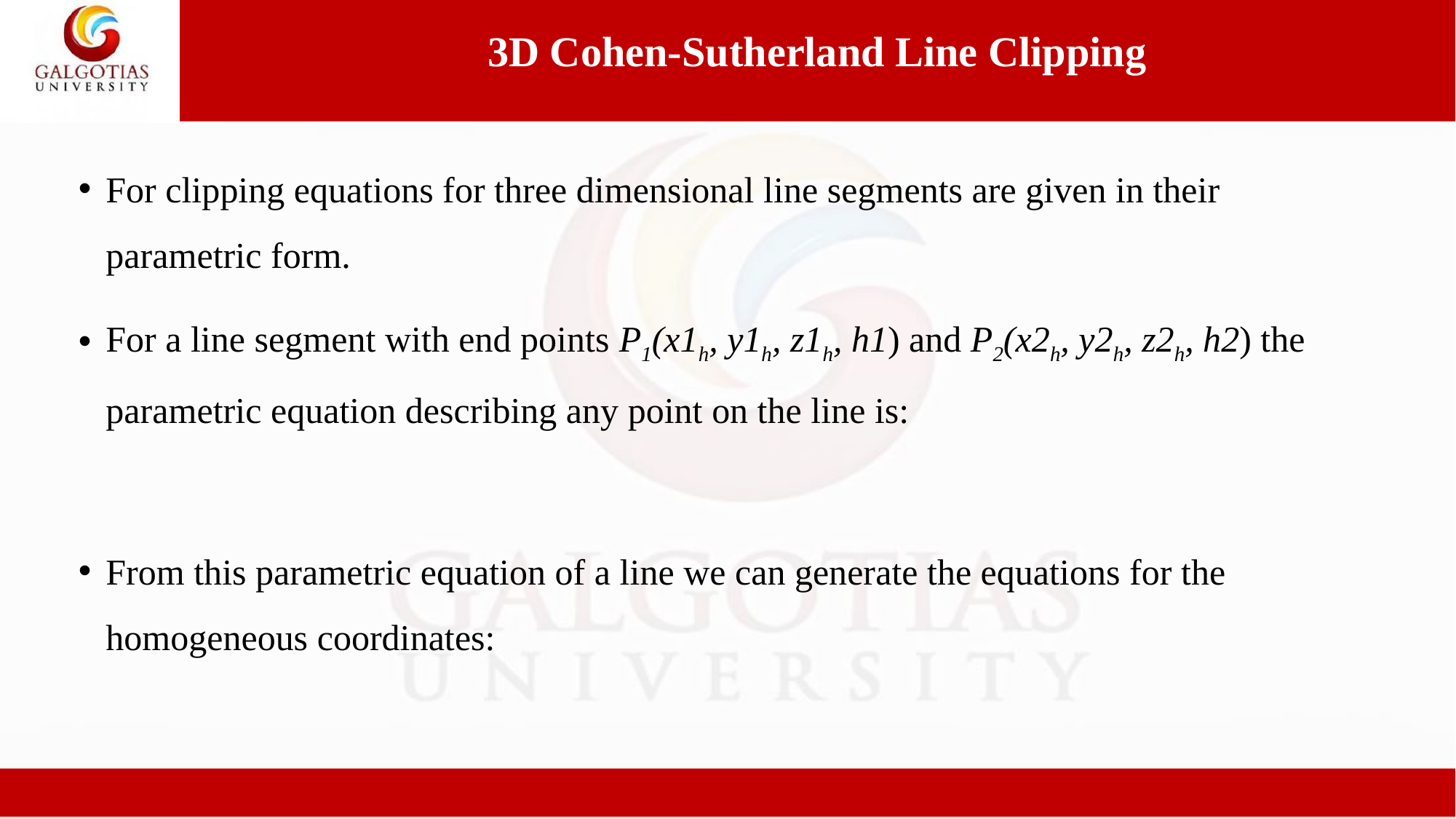

3D Cohen-Sutherland Line Clipping

For clipping equations for three dimensional line segments are given in their parametric form.
For a line segment with end points P1(x1h, y1h, z1h, h1) and P2(x2h, y2h, z2h, h2) the parametric equation describing any point on the line is:

From this parametric equation of a line we can generate the equations for the homogeneous coordinates: